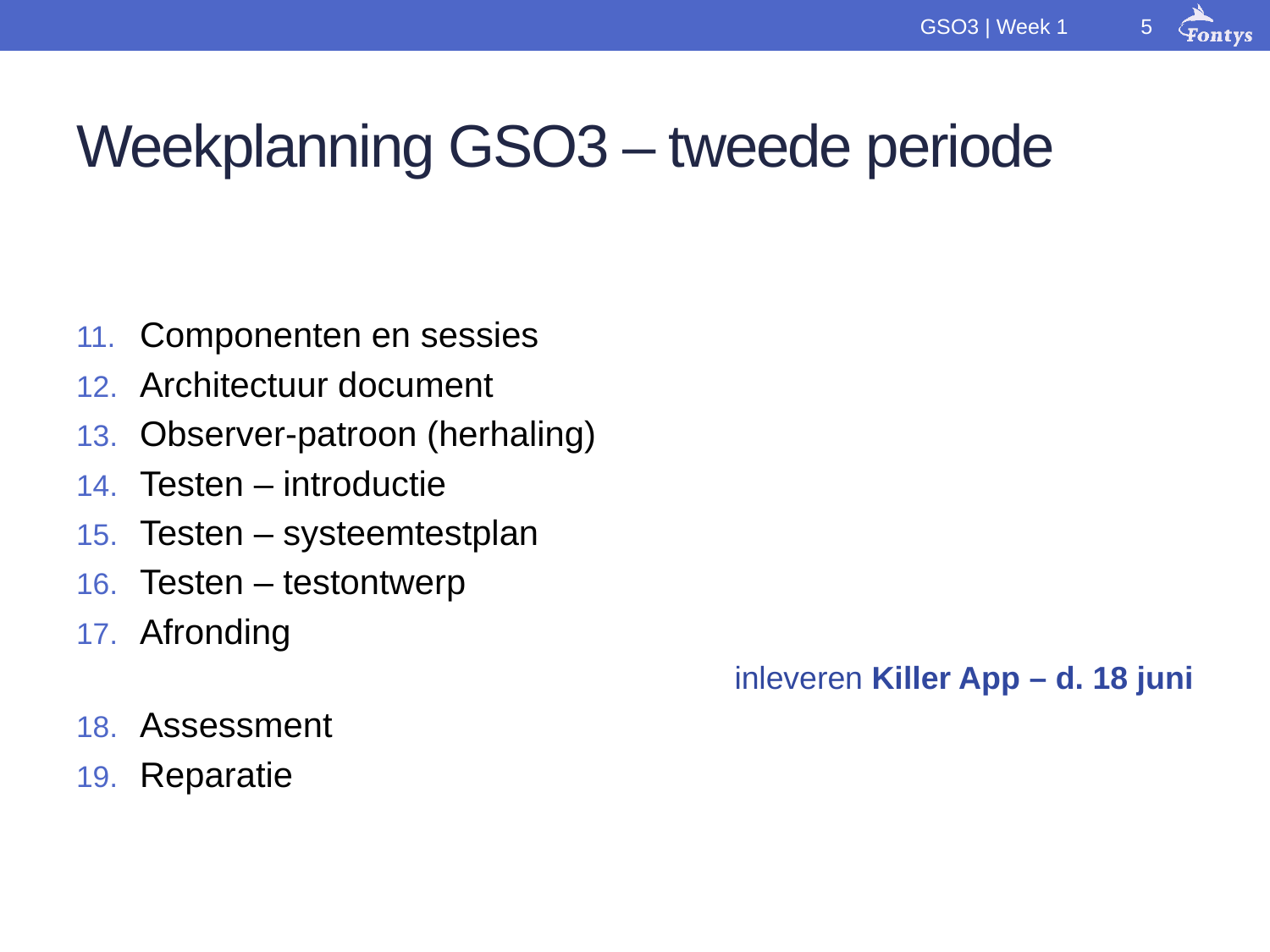

5
GSO3 | Week 1
# Weekplanning GSO3 – tweede periode
Componenten en sessies
Architectuur document
Observer-patroon (herhaling)
Testen – introductie
Testen – systeemtestplan
Testen – testontwerp
Afronding
              inleveren Killer App – d. 18 juni
Assessment
Reparatie